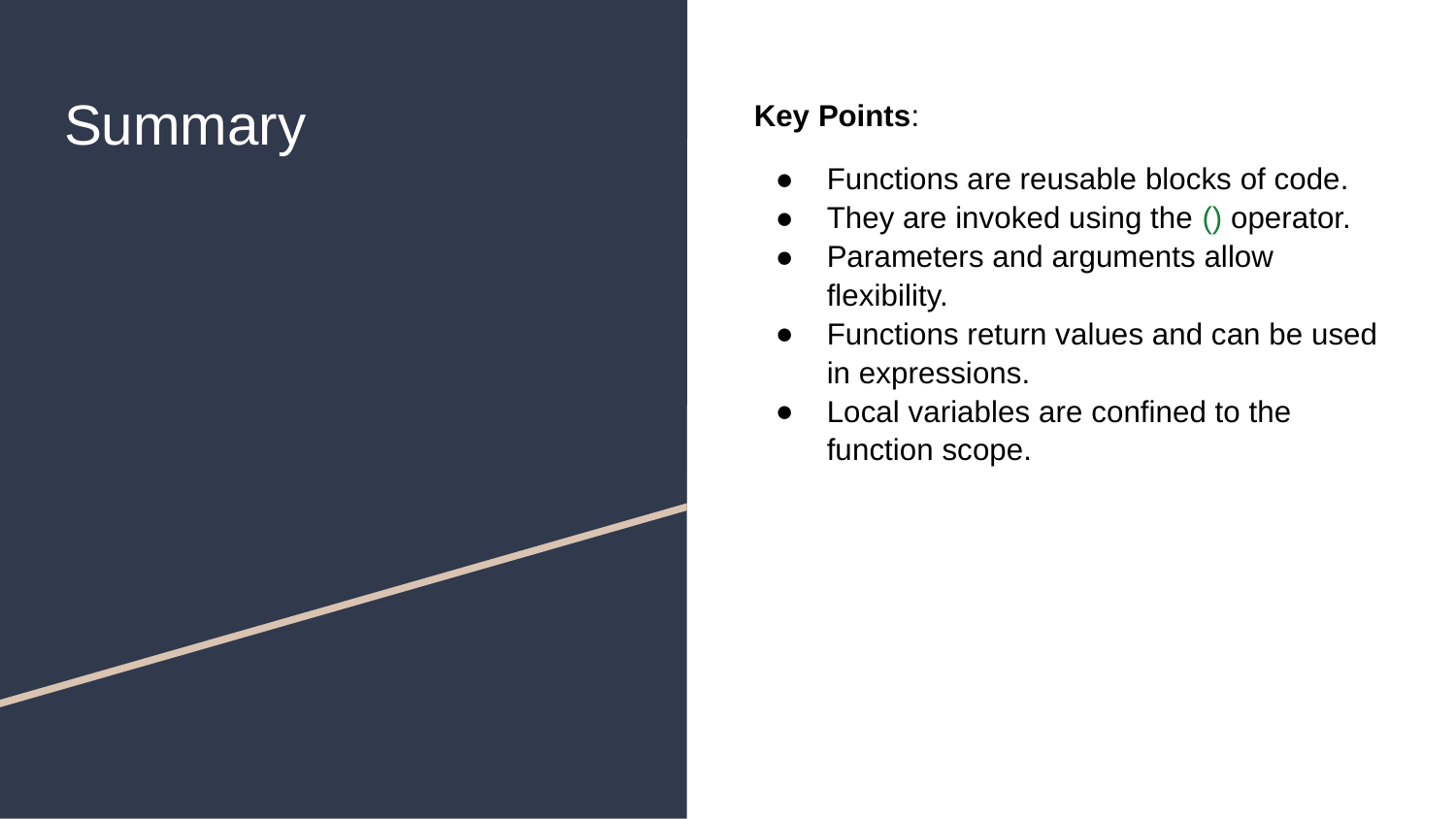

# Summary
Key Points:
Functions are reusable blocks of code.
They are invoked using the () operator.
Parameters and arguments allow flexibility.
Functions return values and can be used in expressions.
Local variables are confined to the function scope.